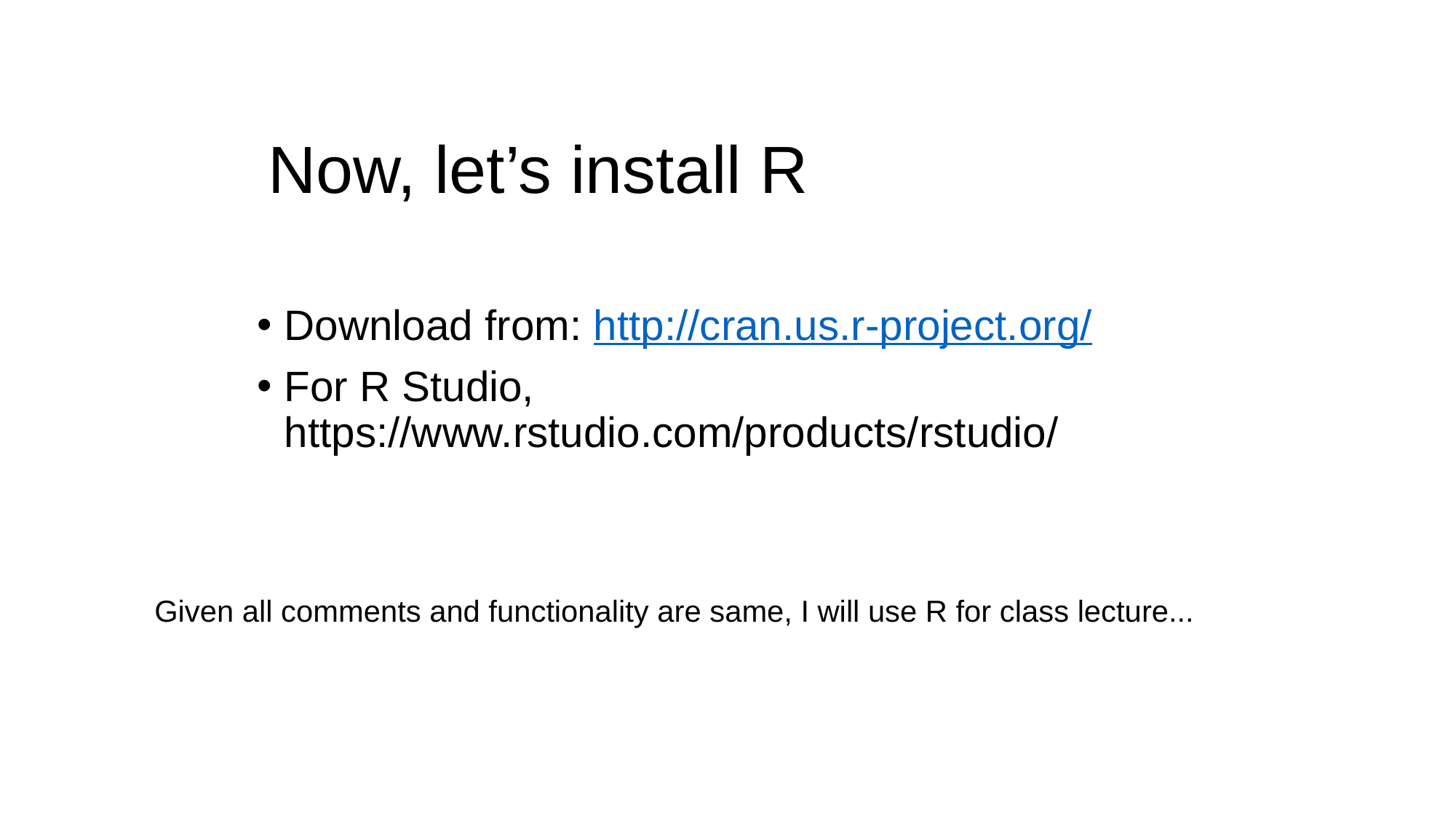

# Now, let’s install R
Download from: http://cran.us.r-project.org/
For R Studio,  https://www.rstudio.com/products/rstudio/
Given all comments and functionality are same, I will use R for class lecture...